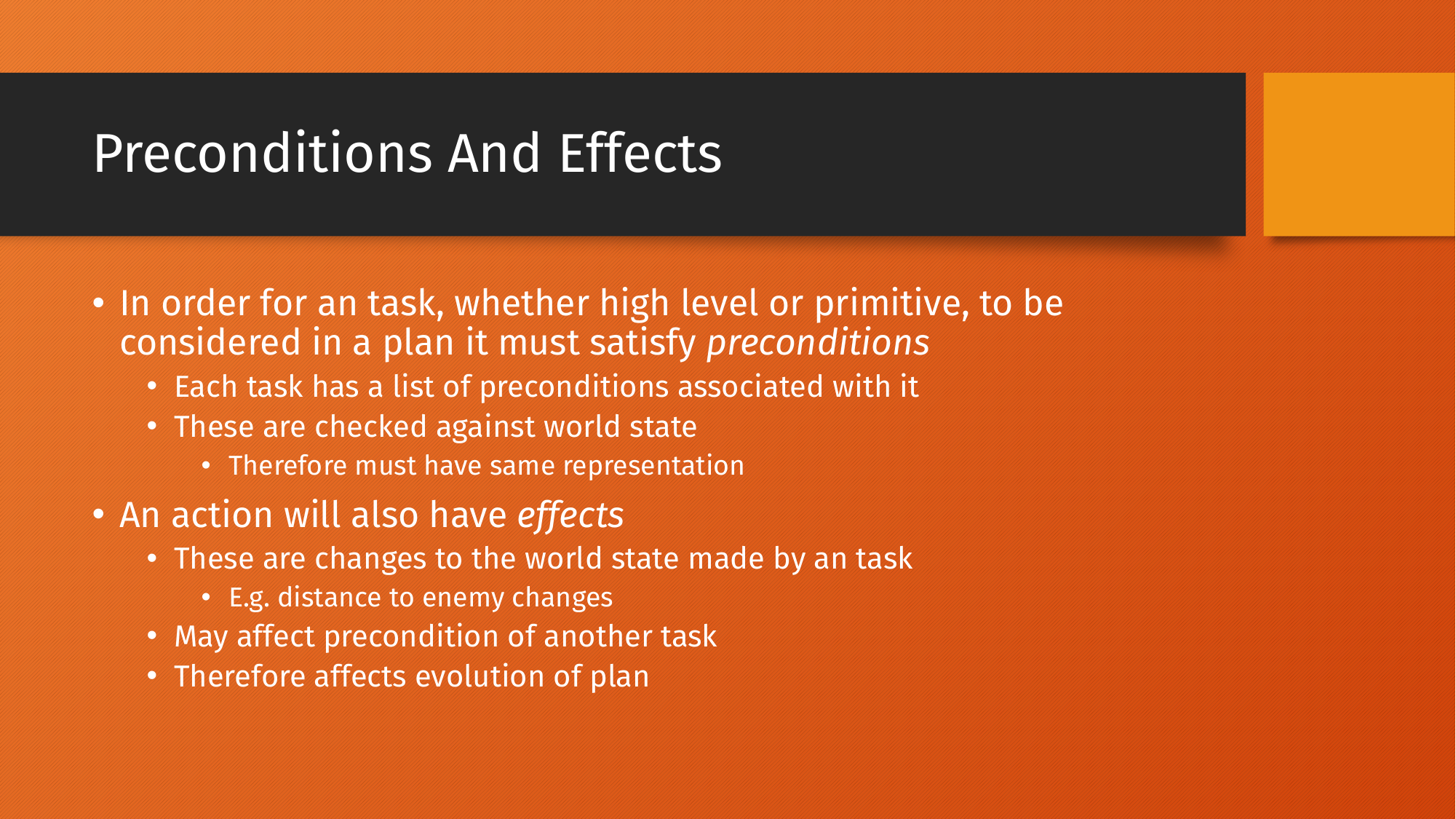

# Preconditions And Effects
In order for an task, whether high level or primitive, to be considered in a plan it must satisfy preconditions
Each task has a list of preconditions associated with it
These are checked against world state
Therefore must have same representation
An action will also have effects
These are changes to the world state made by an task
E.g. distance to enemy changes
May affect precondition of another task
Therefore affects evolution of plan